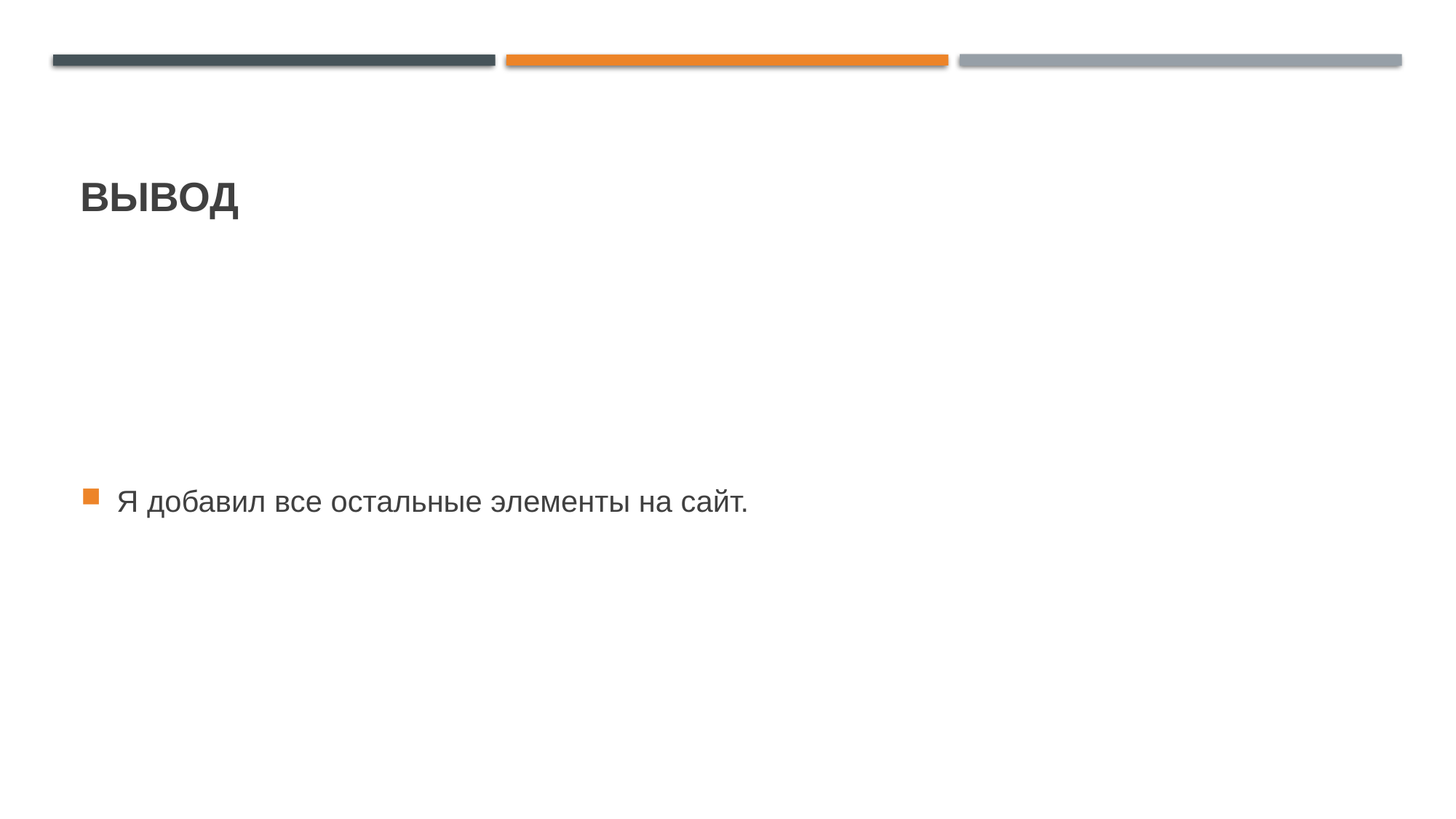

# Вывод
Я добавил все остальные элементы на сайт.